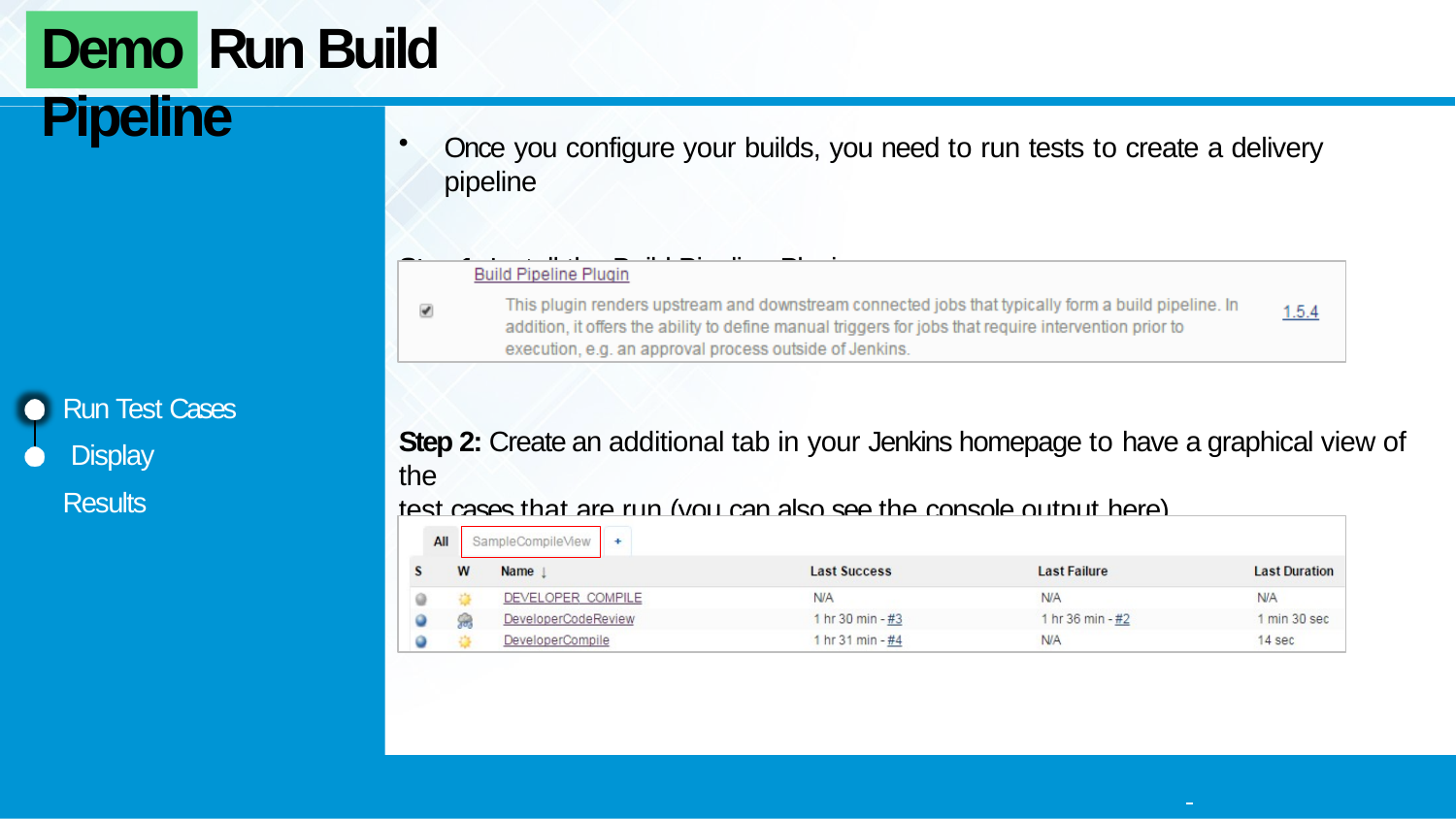

# Demo	Run Build Pipeline

Once you configure your builds, you need to run tests to create a delivery pipeline

Step 1: Install the Build Pipeline Plugin

Run Test Cases  Display Results

Step 2: Create an additional tab in your Jenkins homepage to have a graphical view of the
test cases that are run (you can also see the console output here)